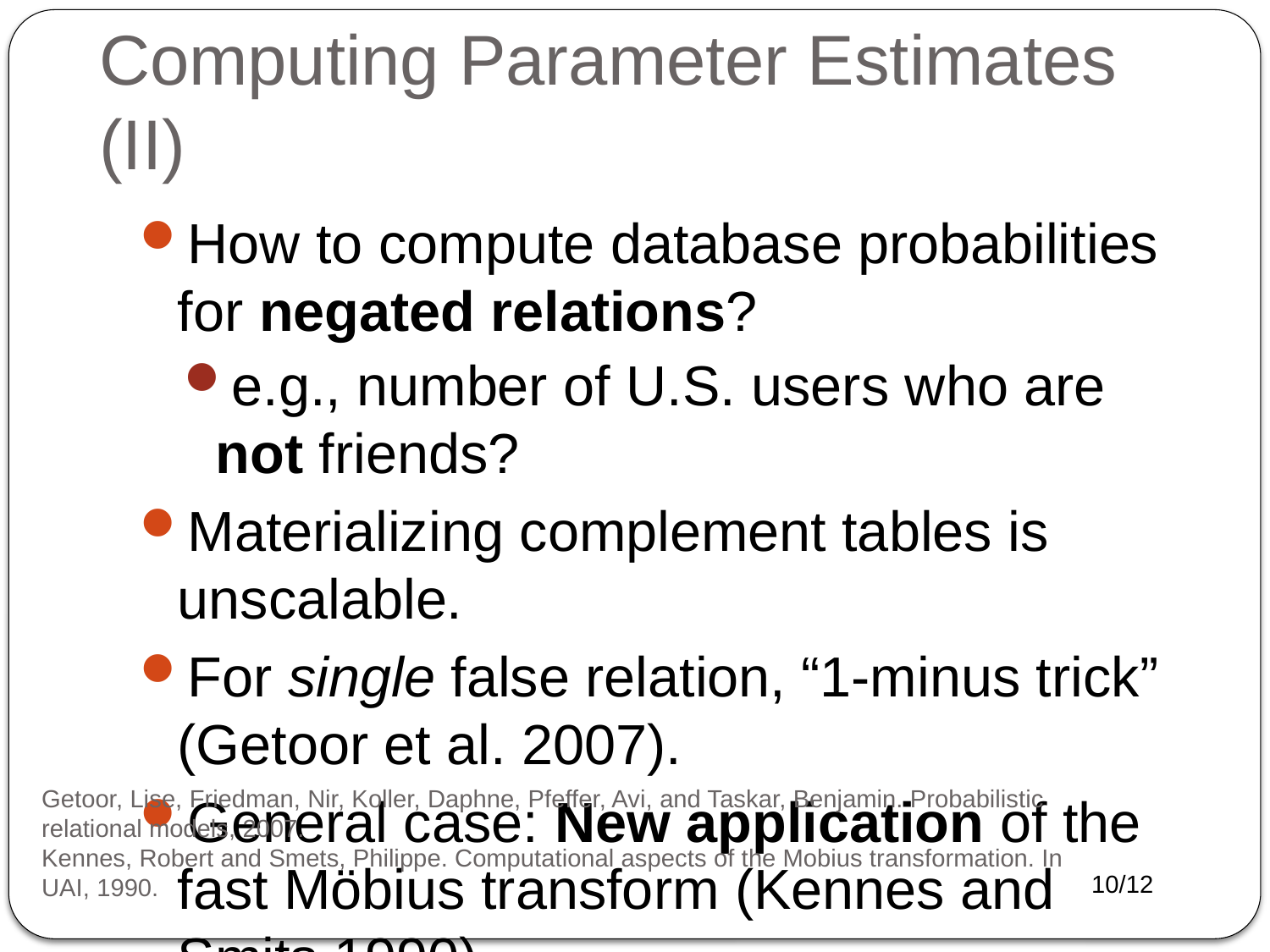

# Computing Parameter Estimates (II)
How to compute database probabilities for negated relations?
e.g., number of U.S. users who are not friends?
Materializing complement tables is unscalable.
For single false relation, “1-minus trick” (Getoor et al. 2007).
General case: New application of the fast Möbius transform (Kennes and Smits 1990).
Getoor, Lise, Friedman, Nir, Koller, Daphne, Pfeffer, Avi, and Taskar, Benjamin. Probabilistic relational models, 2007.
Kennes, Robert and Smets, Philippe. Computational aspects of the Mobius transformation. In UAI, 1990.